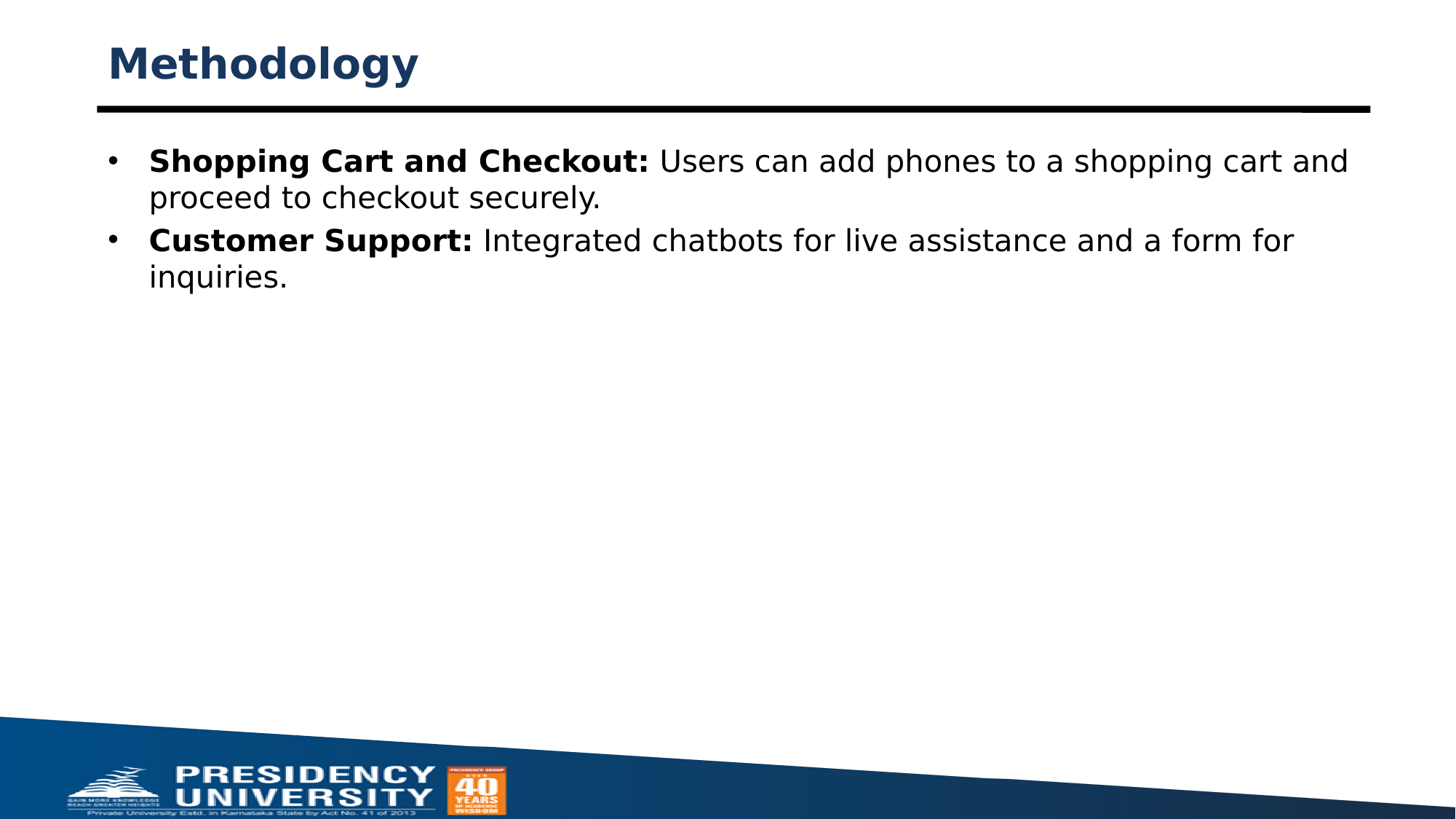

# Methodology
Shopping Cart and Checkout: Users can add phones to a shopping cart and proceed to checkout securely.
Customer Support: Integrated chatbots for live assistance and a form for inquiries.